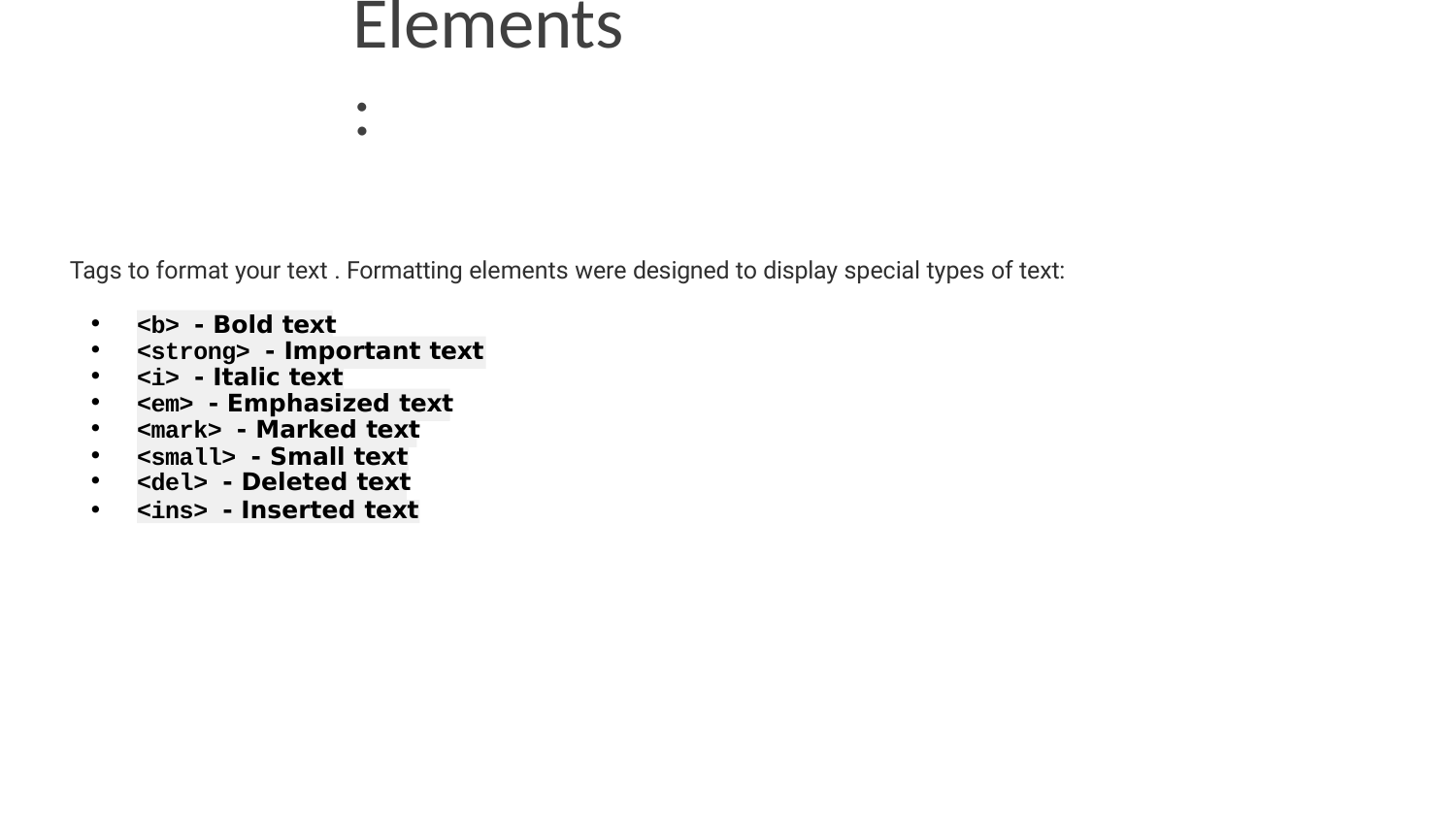

# Html Formatting Elements	:
Tags to format your text . Formatting elements were designed to display special types of text:
<b> - Bold text
<strong> - Important text
<i> - Italic text
<em> - Emphasized text
<mark> - Marked text
•
<del> - Deleted text
•

<small> - Small text

<ins> - Inserted text